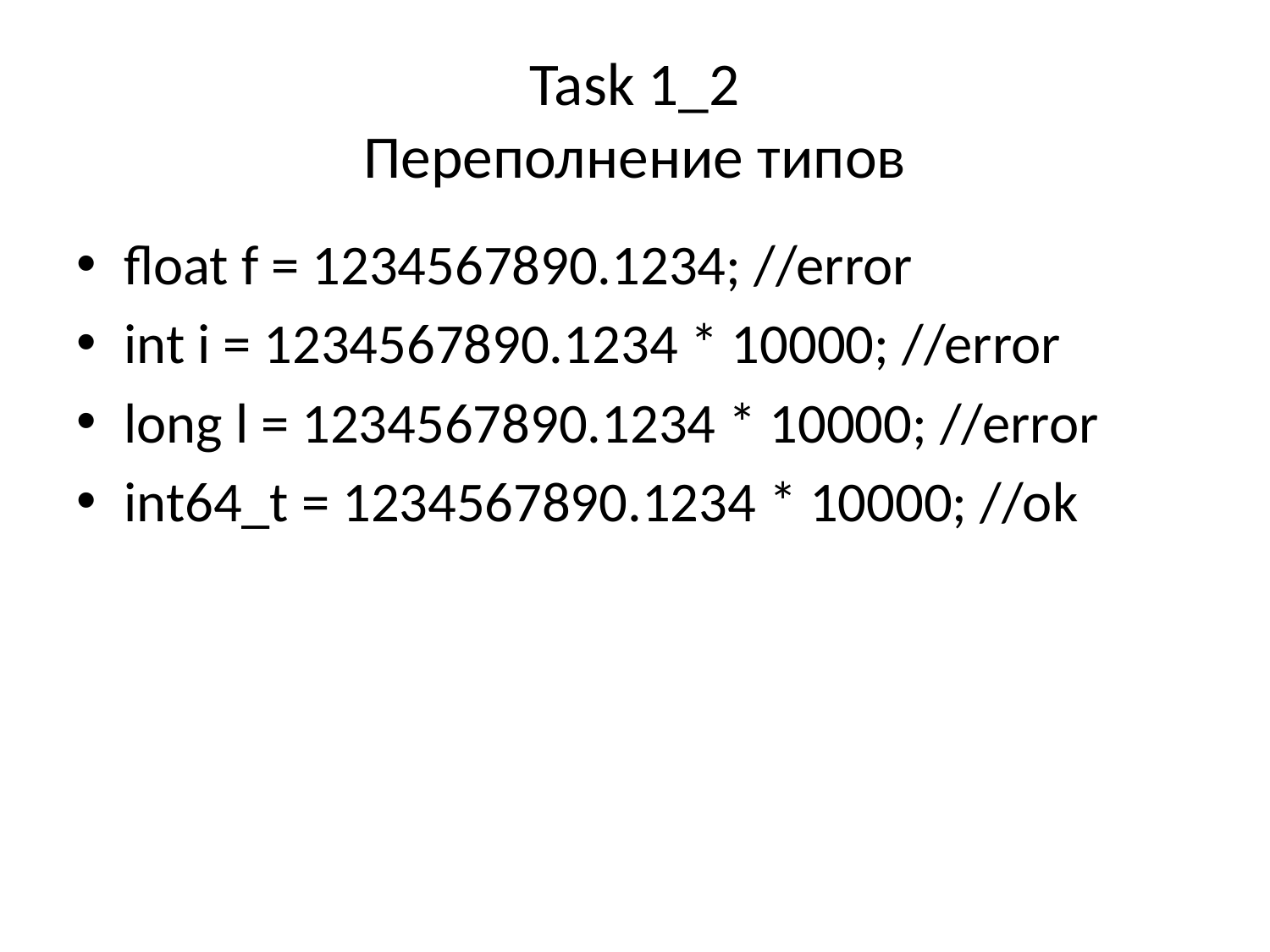

# Task 1_2 Переполнение типов
float f = 1234567890.1234; //error
int i = 1234567890.1234 * 10000; //error
long l = 1234567890.1234 * 10000; //error
int64_t = 1234567890.1234 * 10000; //ok